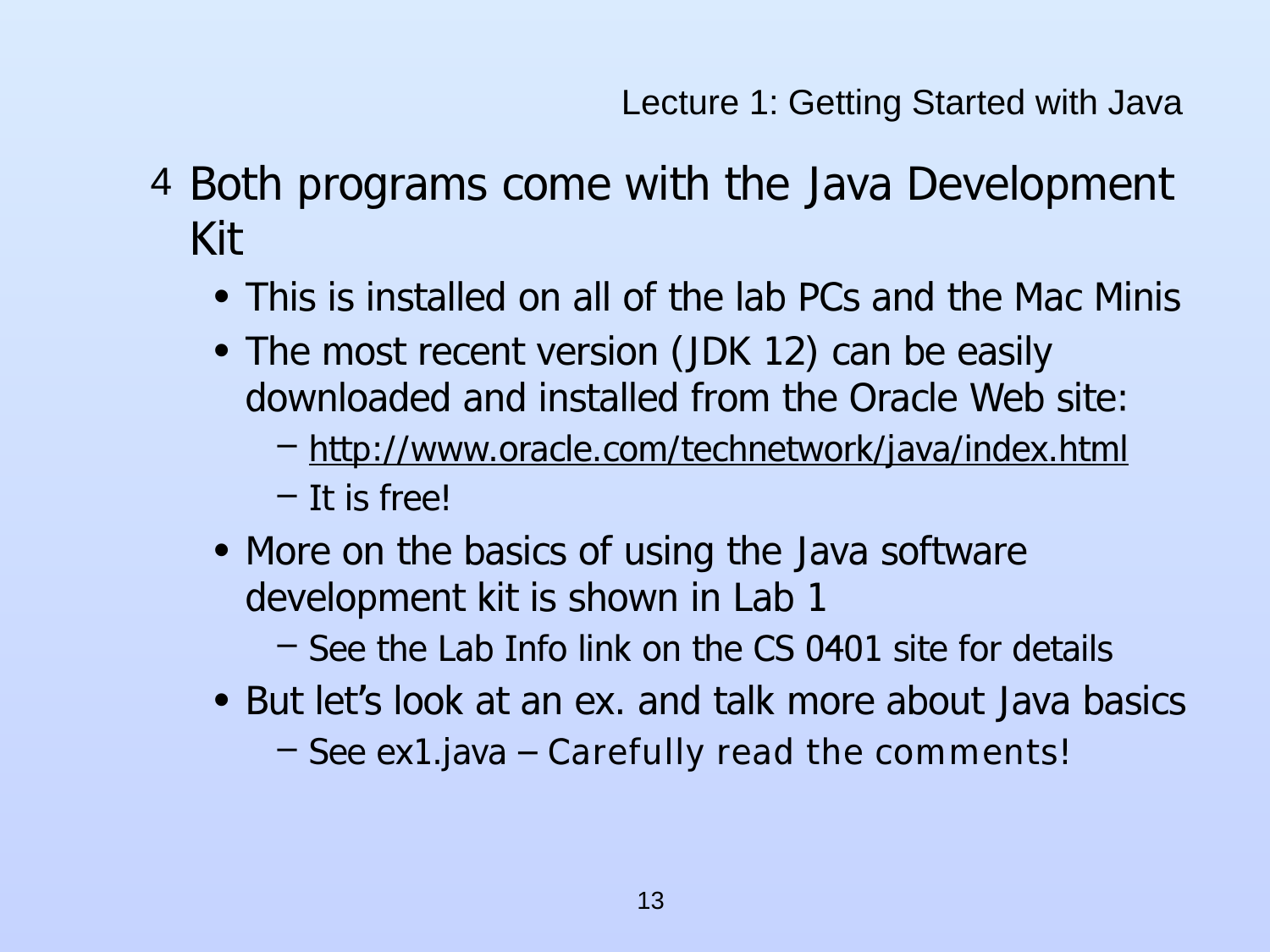

# Lecture 1: Getting Started with Java
Both programs come with the Java Development Kit
This is installed on all of the lab PCs and the Mac Minis
The most recent version (JDK 12) can be easily downloaded and installed from the Oracle Web site:
http://www.oracle.com/technetwork/java/index.html
It is free!
More on the basics of using the Java software development kit is shown in Lab 1
See the Lab Info link on the CS 0401 site for details
But let’s look at an ex. and talk more about Java basics
See ex1.java – Carefully read the comments!
13